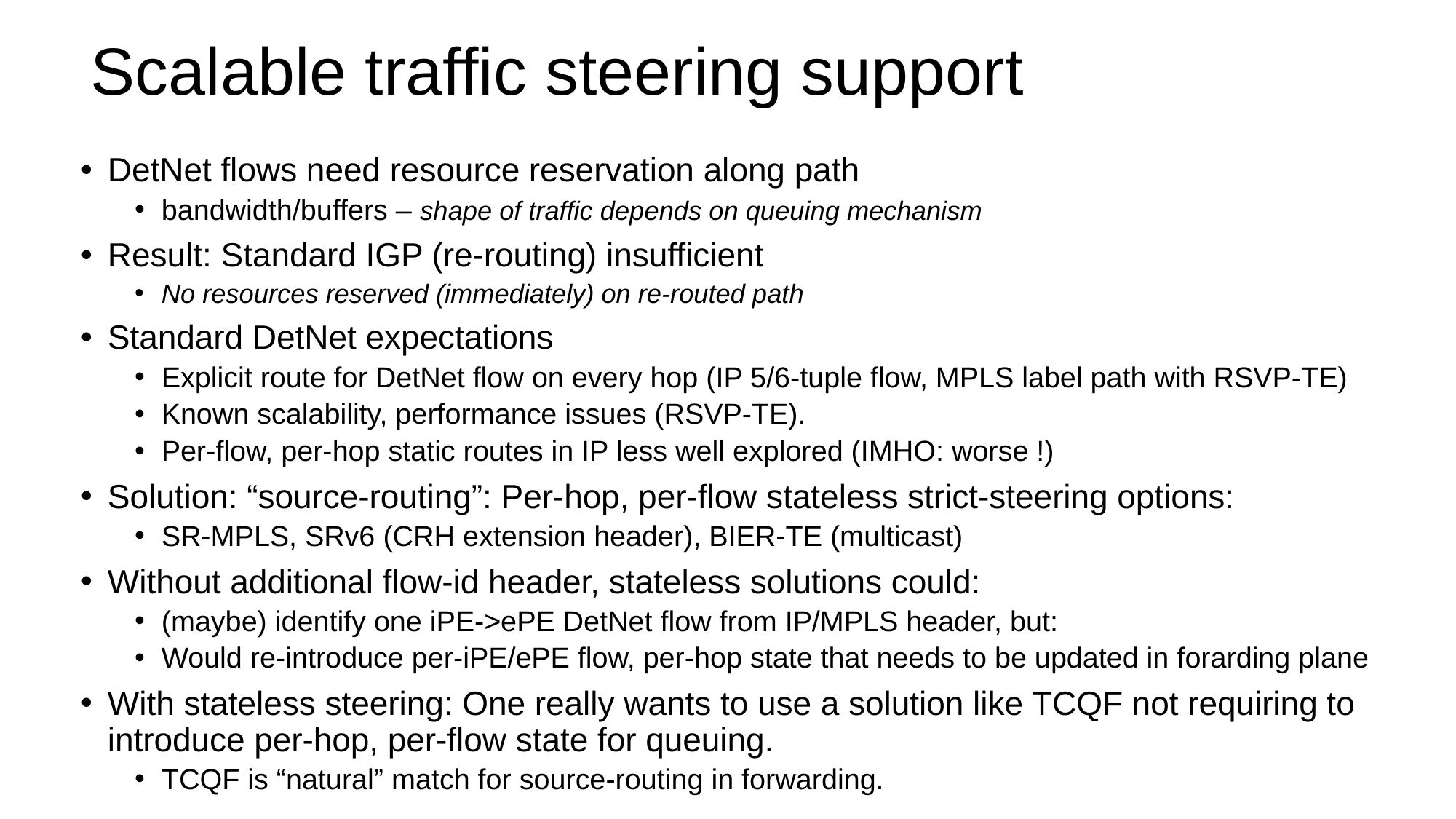

# Scalable traffic steering support
DetNet flows need resource reservation along path
bandwidth/buffers – shape of traffic depends on queuing mechanism
Result: Standard IGP (re-routing) insufficient
No resources reserved (immediately) on re-routed path
Standard DetNet expectations
Explicit route for DetNet flow on every hop (IP 5/6-tuple flow, MPLS label path with RSVP-TE)
Known scalability, performance issues (RSVP-TE).
Per-flow, per-hop static routes in IP less well explored (IMHO: worse !)
Solution: “source-routing”: Per-hop, per-flow stateless strict-steering options:
SR-MPLS, SRv6 (CRH extension header), BIER-TE (multicast)
Without additional flow-id header, stateless solutions could:
(maybe) identify one iPE->ePE DetNet flow from IP/MPLS header, but:
Would re-introduce per-iPE/ePE flow, per-hop state that needs to be updated in forarding plane
With stateless steering: One really wants to use a solution like TCQF not requiring to introduce per-hop, per-flow state for queuing.
TCQF is “natural” match for source-routing in forwarding.